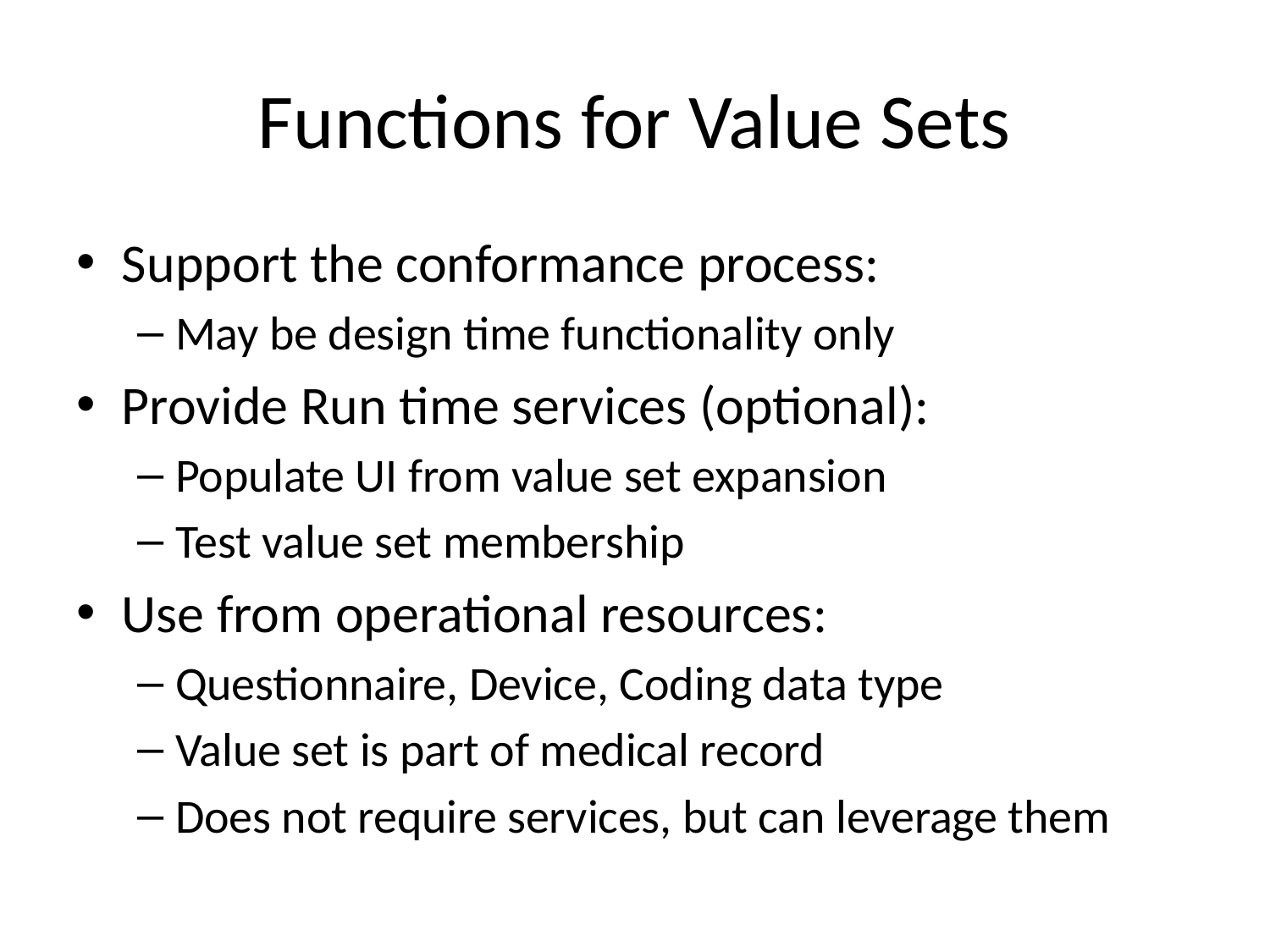

# Functions for Value Sets
Support the conformance process:
May be design time functionality only
Provide Run time services (optional):
Populate UI from value set expansion
Test value set membership
Use from operational resources:
Questionnaire, Device, Coding data type
Value set is part of medical record
Does not require services, but can leverage them